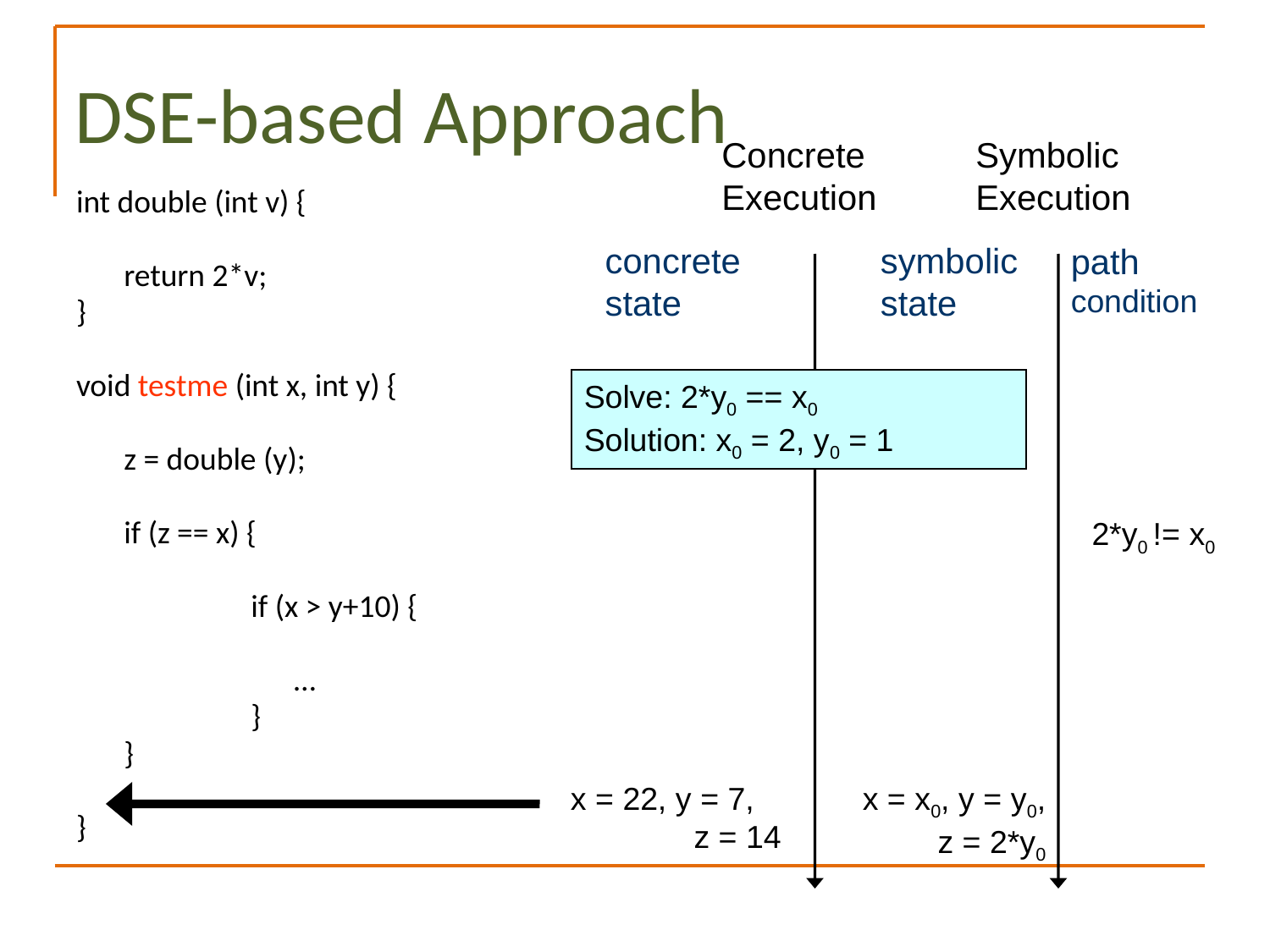

DSE-based Approach
Concrete Execution
Symbolic Execution
concrete state
symbolic state
path condition

int double (int v) {

	return 2*v;
}

void testme (int x, int y) {

	z = double (y);

	if (z == x) {

		if (x > y+10) {

		      …
		}
	}

}
Solve: 2*y0 == x0
Solution: x0 = 2, y0 = 1

2*y0 != x0
x = 22, y = 7,    z = 14
x = x0, y = y0, z = 2*y0